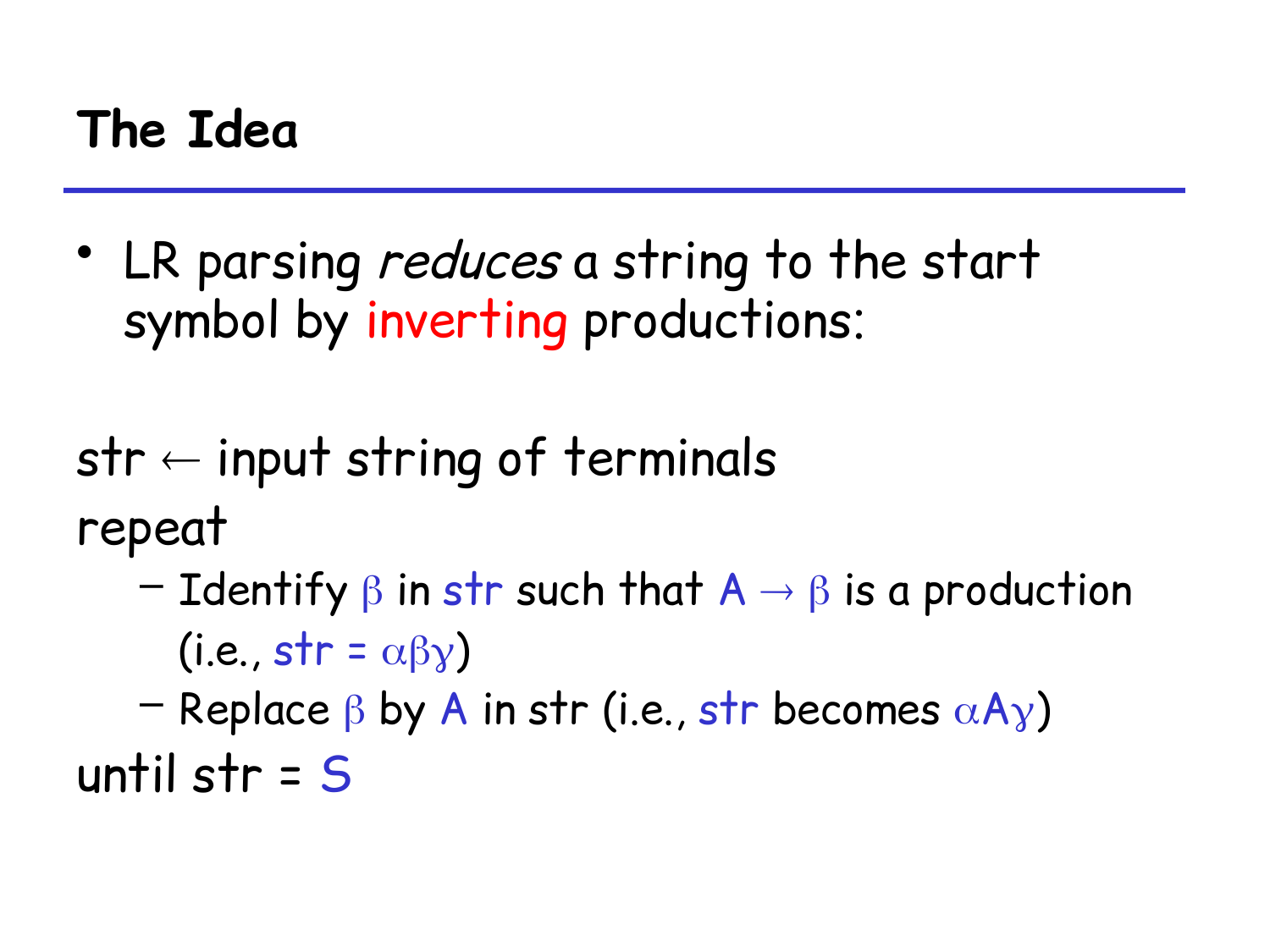

# The Idea
LR parsing reduces a string to the start symbol by inverting productions:

str ← input string of terminals
repeat
Identify β in str such that A → β is a production
   (i.e., str = αβγ)
Replace β by A in str (i.e., str becomes αAγ)
until str = S
4